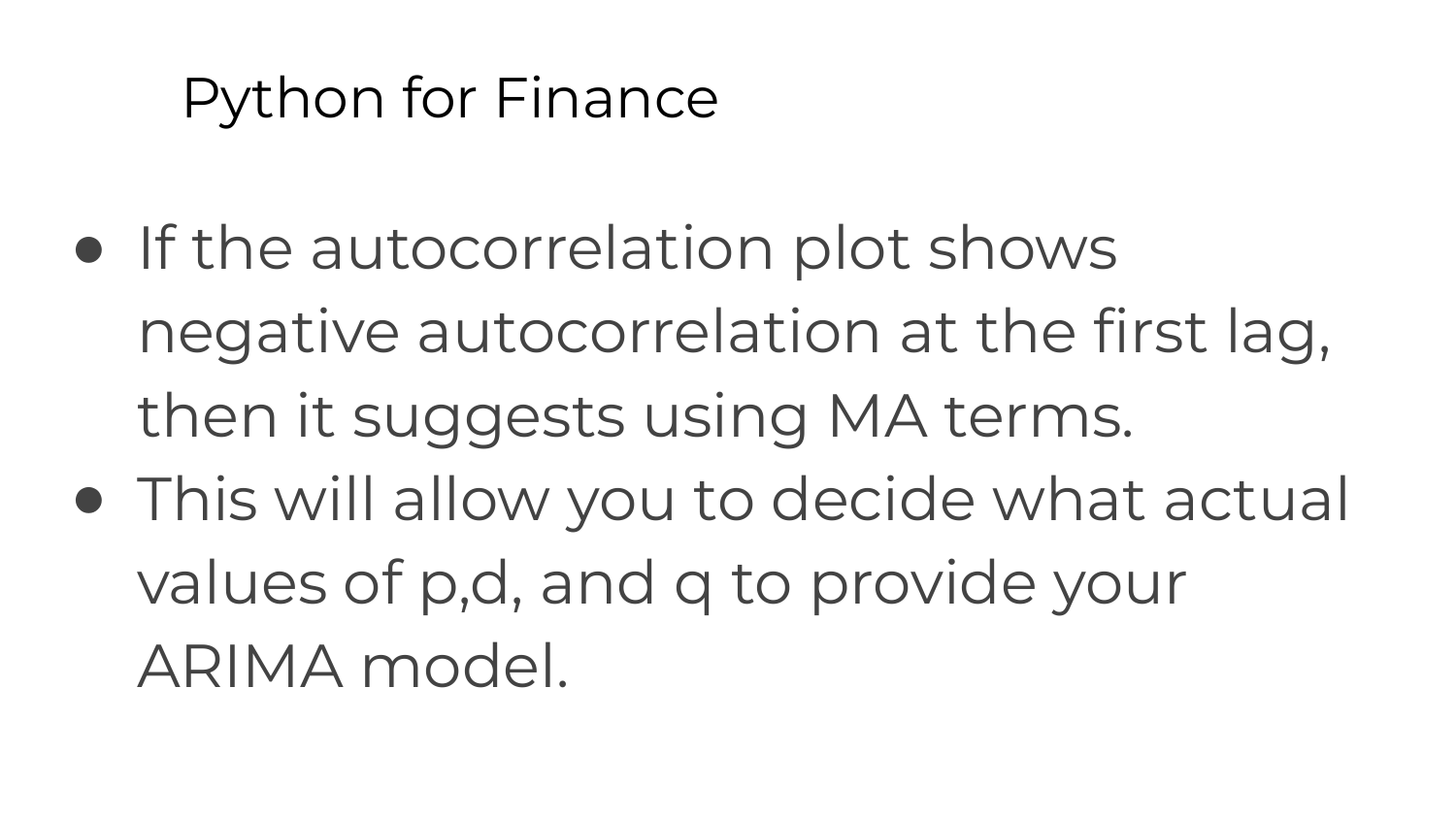

# Python for Finance
If the autocorrelation plot shows negative autocorrelation at the first lag, then it suggests using MA terms.
This will allow you to decide what actual values of p,d, and q to provide your ARIMA model.